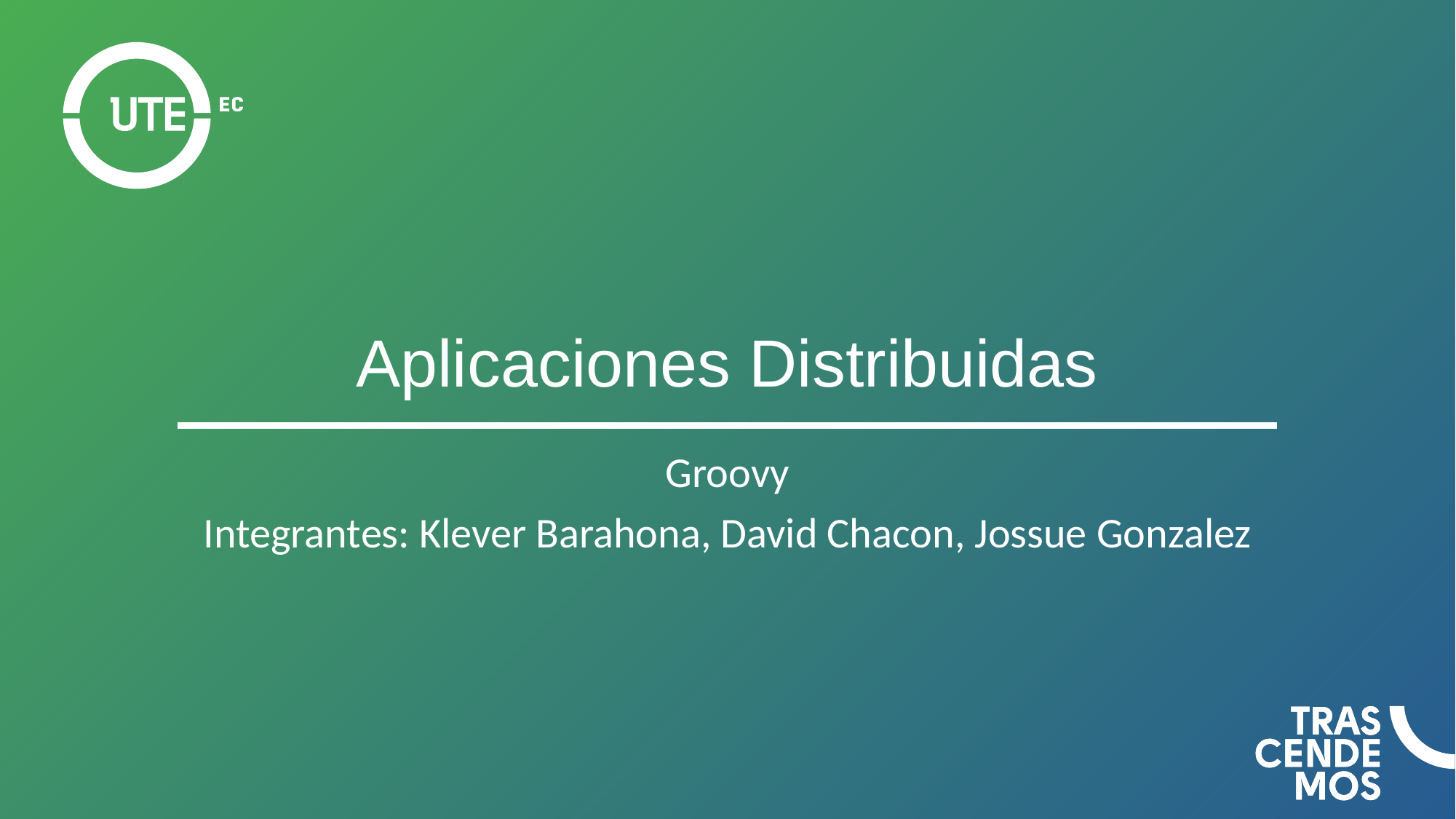

# Aplicaciones Distribuidas
Groovy
Integrantes: Klever Barahona, David Chacon, Jossue Gonzalez